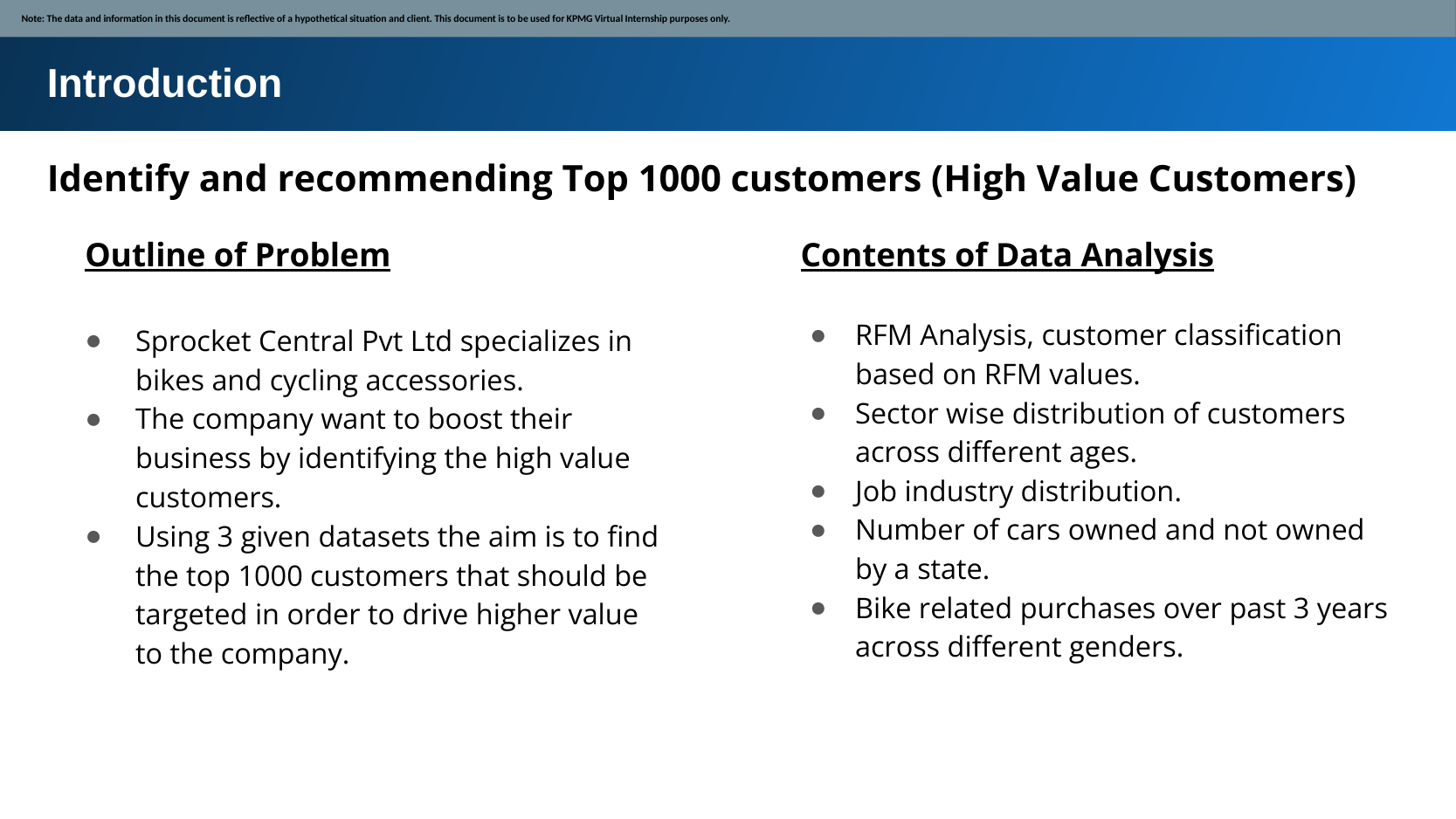

Note: The data and information in this document is reflective of a hypothetical situation and client. This document is to be used for KPMG Virtual Internship purposes only.
Introduction
Identify and recommending Top 1000 customers (High Value Customers)
Outline of Problem

Sprocket Central Pvt Ltd specializes in bikes and cycling accessories.
The company want to boost their business by identifying the high value customers.
Using 3 given datasets the aim is to find the top 1000 customers that should be targeted in order to drive higher value to the company.
Contents of Data Analysis

RFM Analysis, customer classification based on RFM values.
Sector wise distribution of customers across different ages.
Job industry distribution.
Number of cars owned and not owned by a state.
Bike related purchases over past 3 years across different genders.